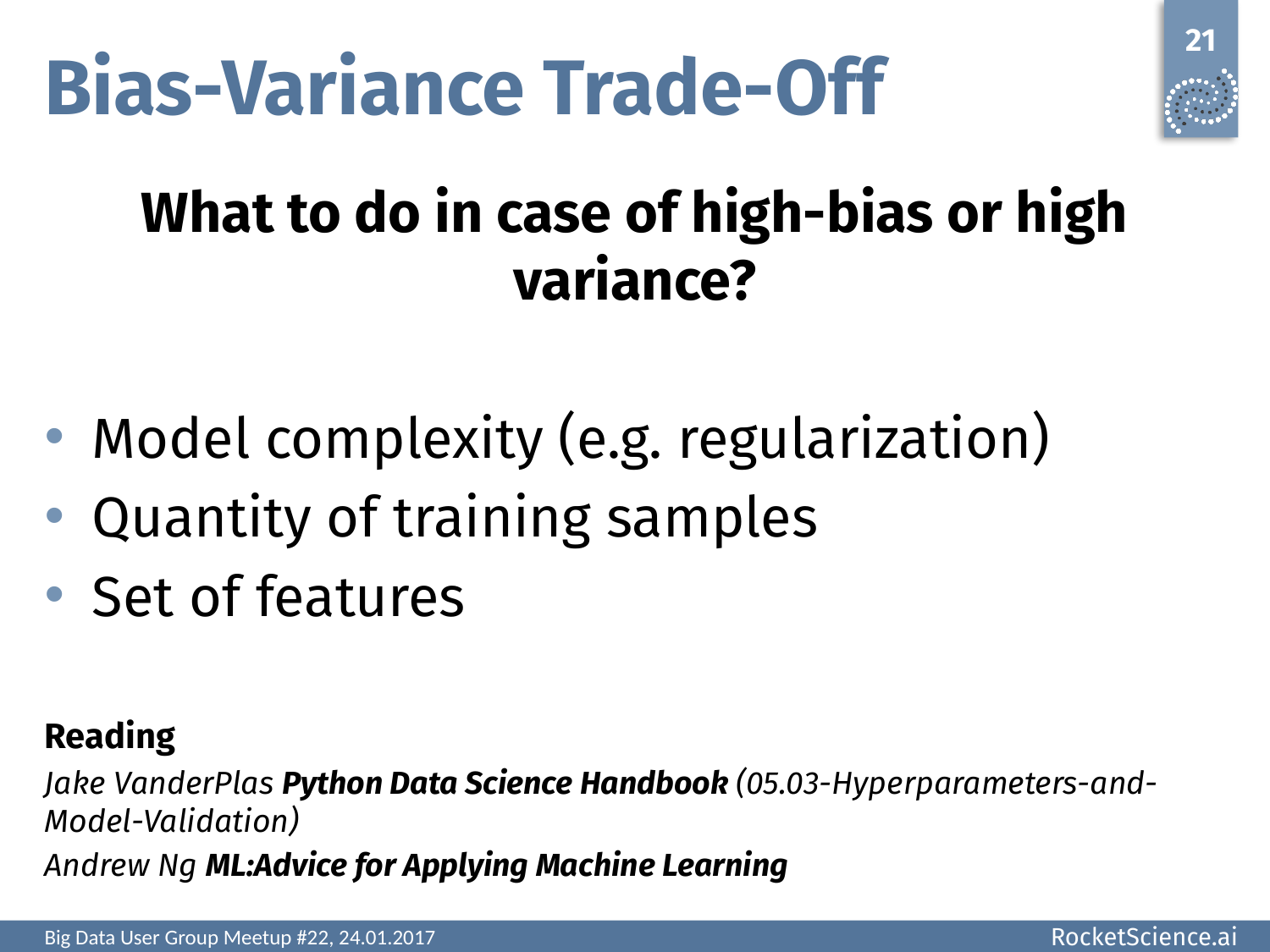

21
# Bias-Variance Trade-Off
What to do in case of high-bias or high variance?

Model complexity (e.g. regularization)
Quantity of training samples
Set of features

Reading
Jake VanderPlas Python Data Science Handbook (05.03-Hyperparameters-and-Model-Validation)
Andrew Ng ML:Advice for Applying Machine Learning
Big Data User Group Meetup #22, 24.01.2017